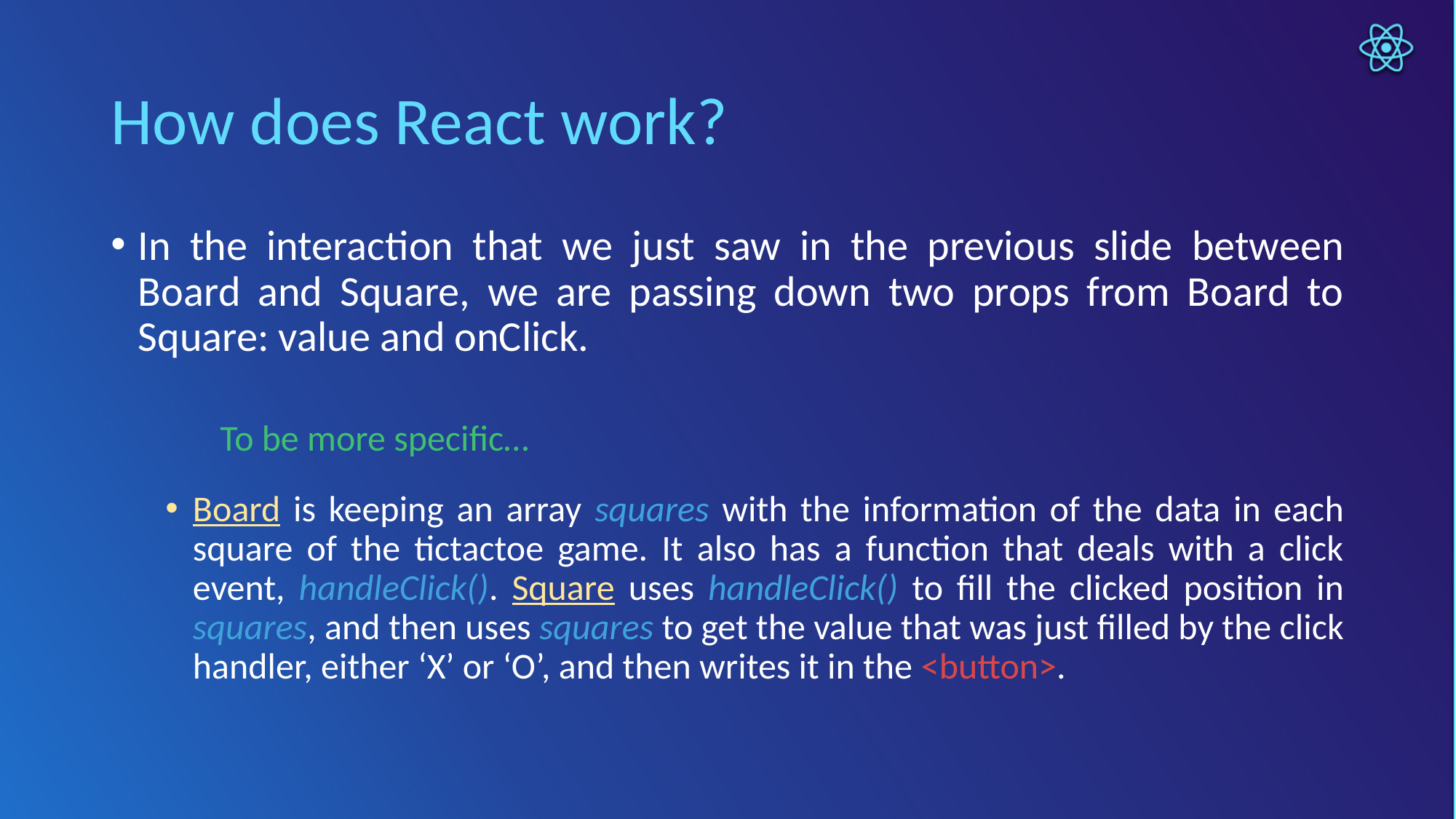

# How does React work?
In the interaction that we just saw in the previous slide between Board and Square, we are passing down two props from Board to Square: value and onClick.

Board is keeping an array squares with the information of the data in each square of the tictactoe game. It also has a function that deals with a click event, handleClick(). Square uses handleClick() to fill the clicked position in squares, and then uses squares to get the value that was just filled by the click handler, either ‘X’ or ‘O’, and then writes it in the <button>.
	To be more specific…